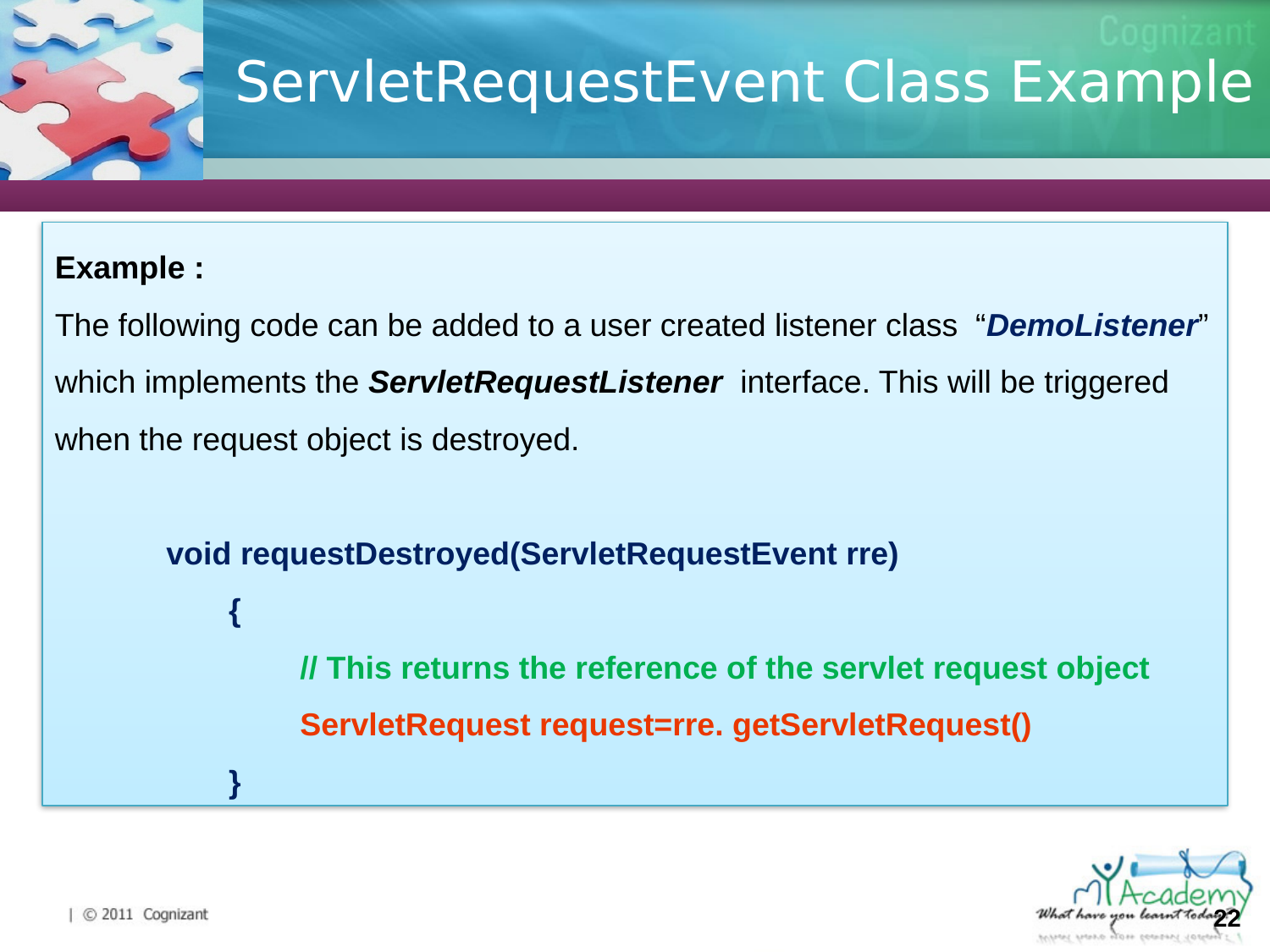

# ServletRequestEvent Class Example
Example :
The following code can be added to a user created listener class  “DemoListener” which implements the ServletRequestListener  interface. This will be triggered when the request object is destroyed.

void requestDestroyed(ServletRequestEvent rre)
       {
// This returns the reference of the servlet request object
ServletRequest request=rre. getServletRequest()
       }
22